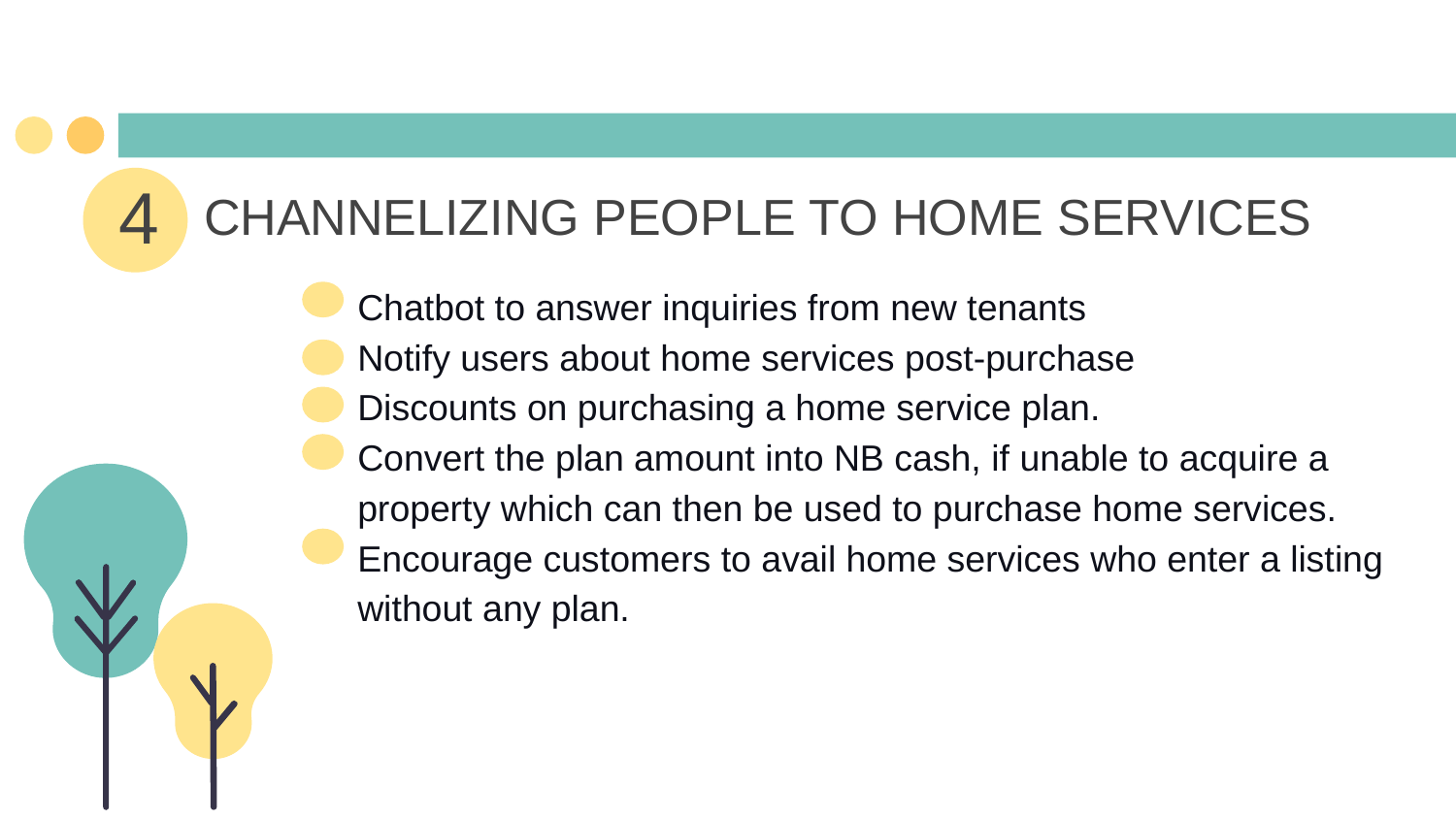

CHANNELIZING PEOPLE TO HOME SERVICES
    4
Chatbot to answer inquiries from new tenants
Notify users about home services post-purchase
Discounts on purchasing a home service plan.
Convert the plan amount into NB cash, if unable to acquire a property which can then be used to purchase home services.
Encourage customers to avail home services who enter a listing without any plan.